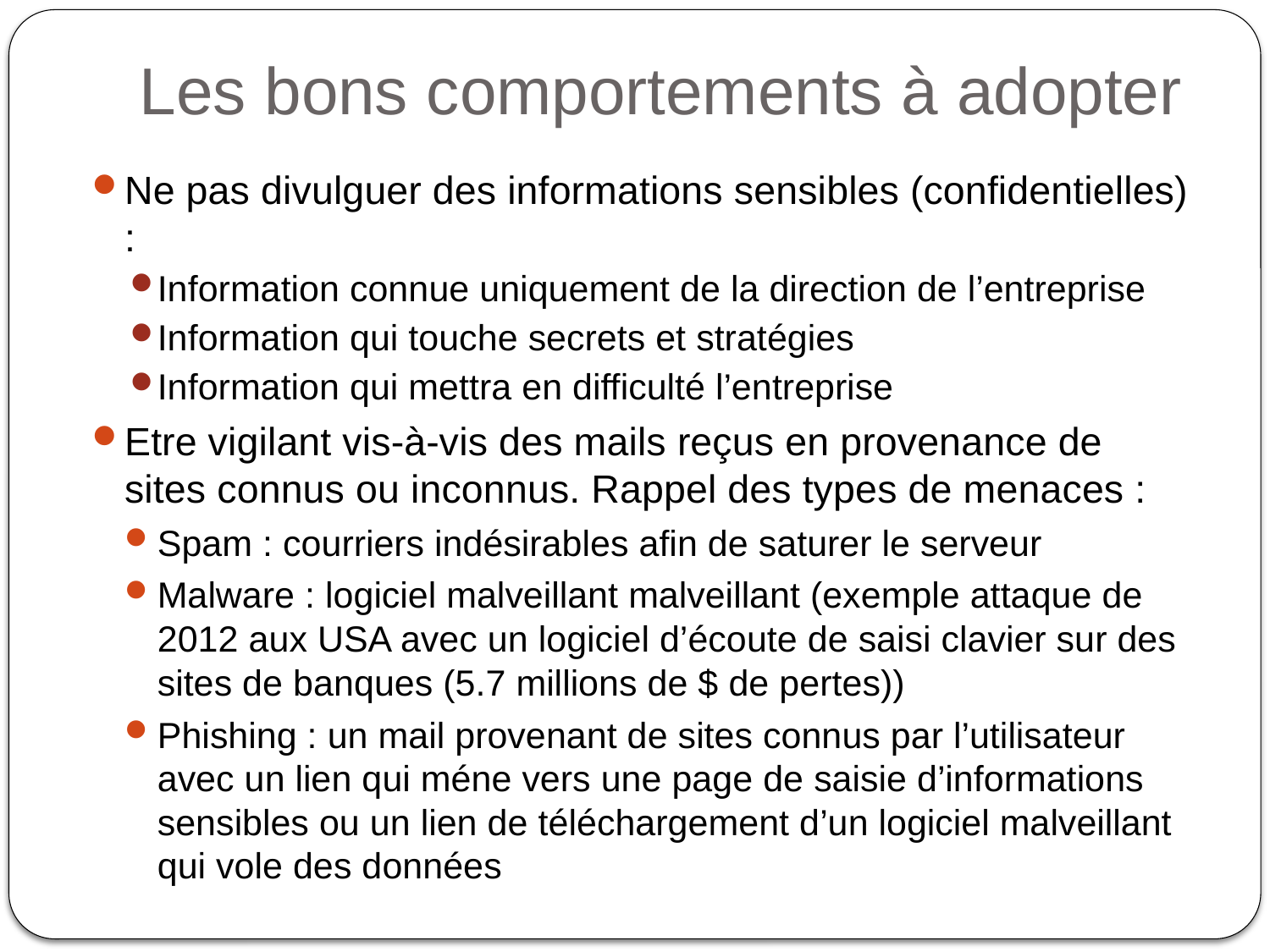

# Les bons comportements à adopter
Ne pas divulguer des informations sensibles (confidentielles) :
Information connue uniquement de la direction de l’entreprise
Information qui touche secrets et stratégies
Information qui mettra en difficulté l’entreprise
Etre vigilant vis-à-vis des mails reçus en provenance de sites connus ou inconnus. Rappel des types de menaces :
Spam : courriers indésirables afin de saturer le serveur
Malware : logiciel malveillant malveillant (exemple attaque de 2012 aux USA avec un logiciel d’écoute de saisi clavier sur des sites de banques (5.7 millions de $ de pertes))
Phishing : un mail provenant de sites connus par l’utilisateur avec un lien qui méne vers une page de saisie d’informations sensibles ou un lien de téléchargement d’un logiciel malveillant qui vole des données